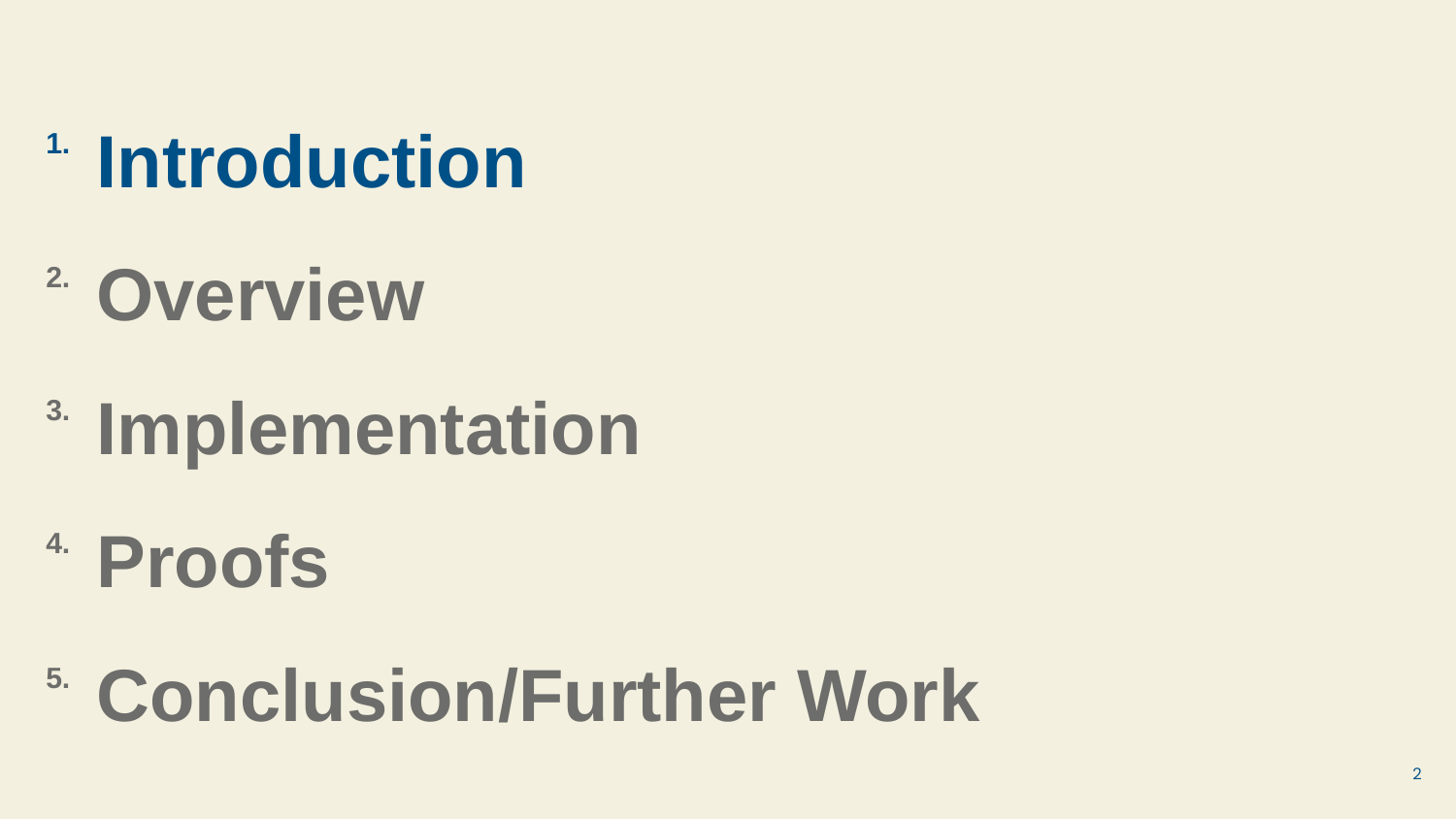

1.
Introduction
2.
Overview
3.
Implementation
4.
Proofs
5.
Conclusion/Further Work
2